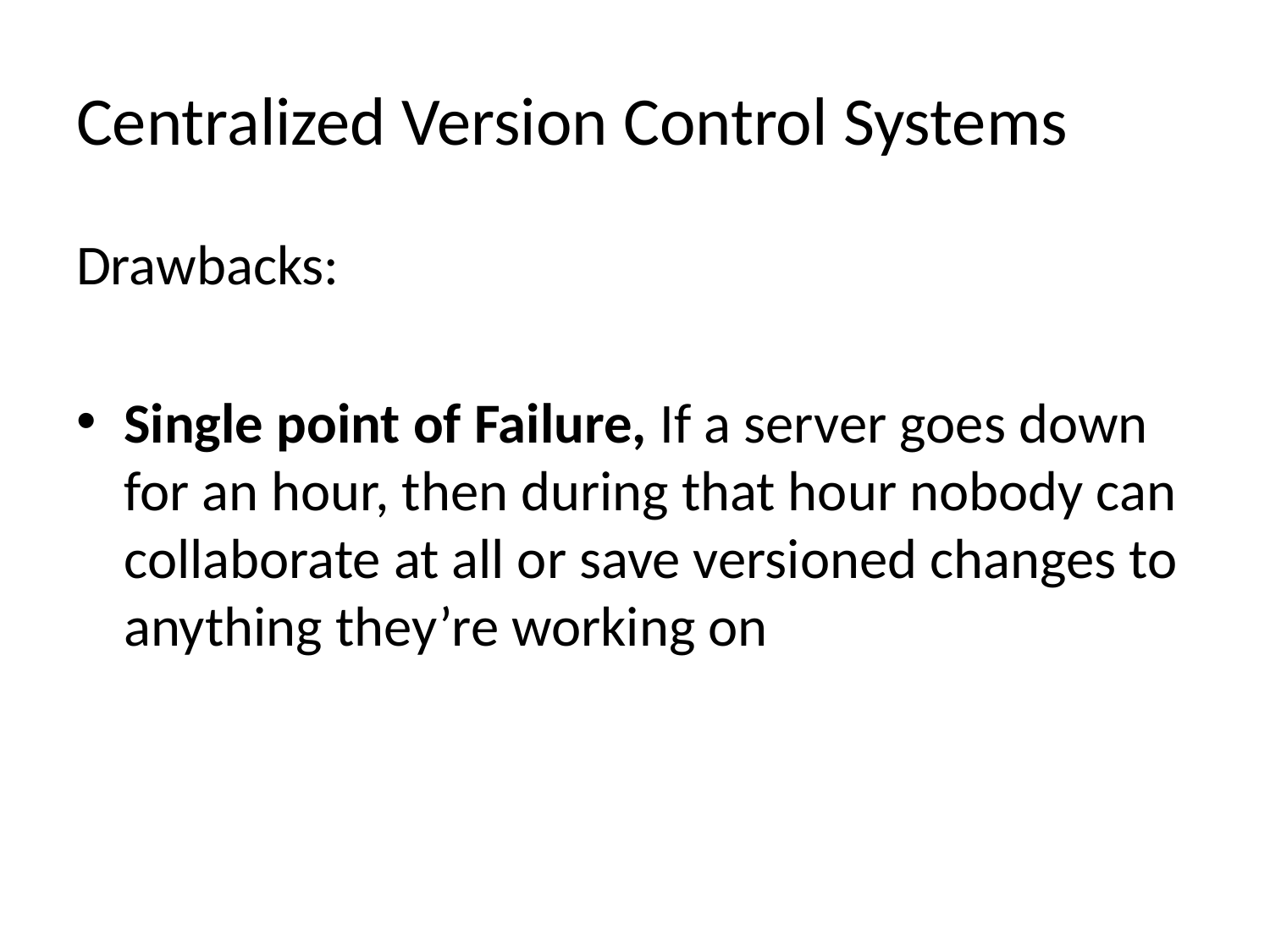

# Centralized Version Control Systems
Drawbacks:

Single point of Failure, If a server goes down for an hour, then during that hour nobody can collaborate at all or save versioned changes to anything they’re working on